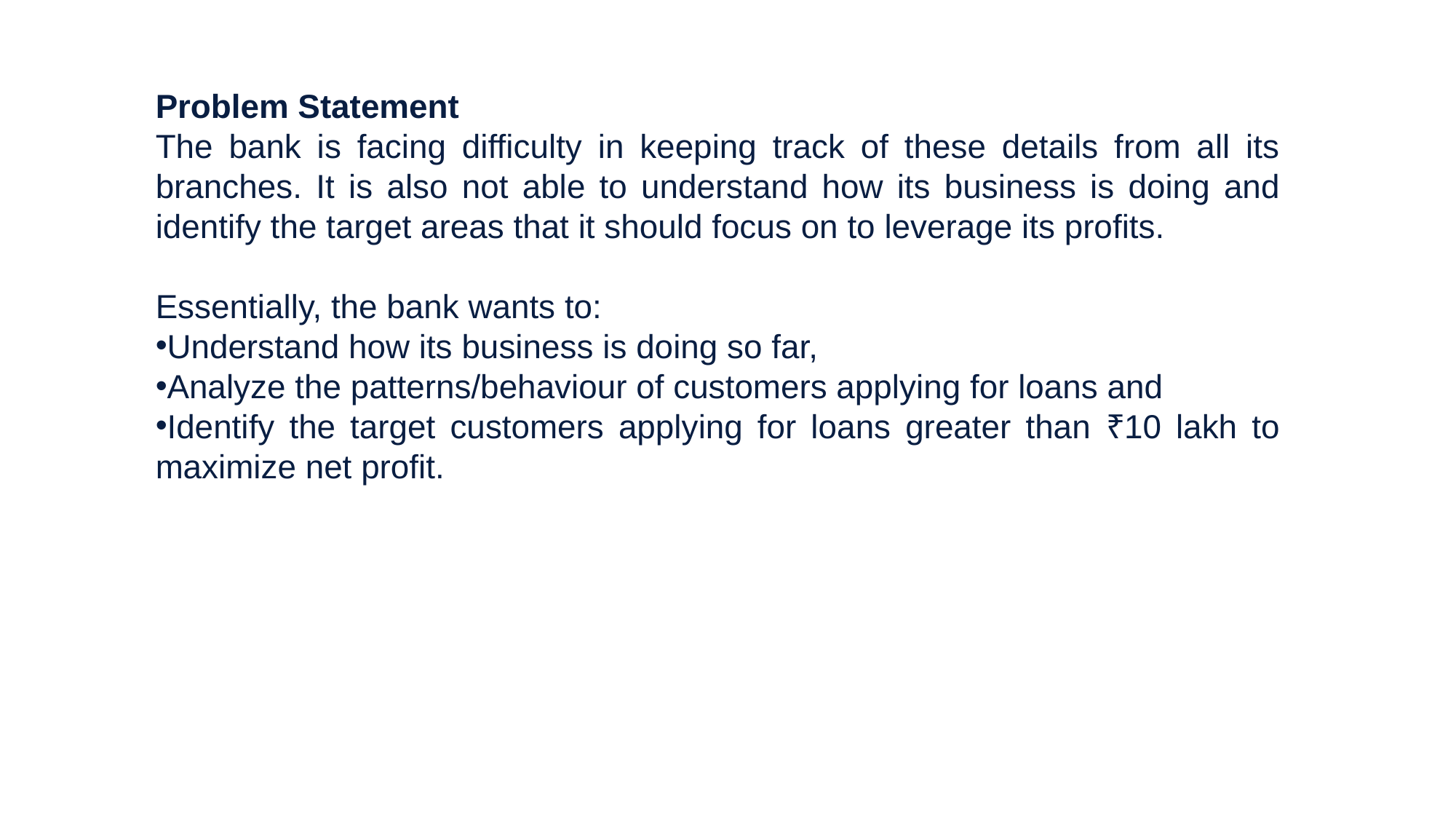

Problem Statement
The bank is facing difficulty in keeping track of these details from all its branches. It is also not able to understand how its business is doing and identify the target areas that it should focus on to leverage its profits.

Essentially, the bank wants to:
Understand how its business is doing so far,
Analyze the patterns/behaviour of customers applying for loans and
Identify the target customers applying for loans greater than ₹10 lakh to maximize net profit.